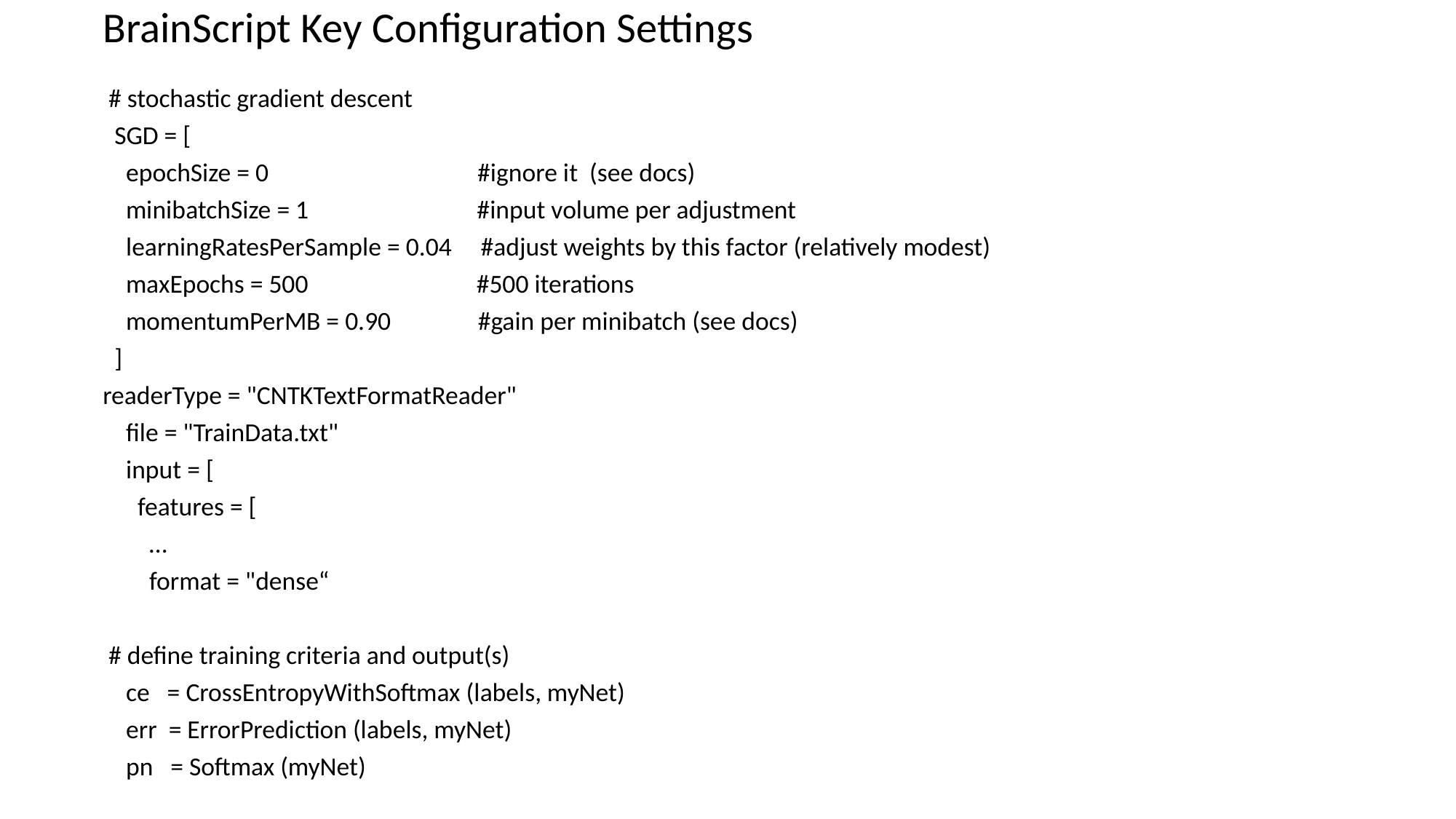

# BrainScript Key Configuration Settings
 # stochastic gradient descent
  SGD = [
    epochSize = 0                                    #ignore it  (see docs)
    minibatchSize = 1                             #input volume per adjustment
    learningRatesPerSample = 0.04     #adjust weights by this factor (relatively modest)
    maxEpochs = 500                             #500 iterations
    momentumPerMB = 0.90               #gain per minibatch (see docs)
  ]
readerType = "CNTKTextFormatReader"
    file = "TrainData.txt"
    input = [
      features = [
        …
        format = "dense“

 # define training criteria and output(s)
    ce   = CrossEntropyWithSoftmax (labels, myNet)
    err  = ErrorPrediction (labels, myNet)
    pn   = Softmax (myNet)